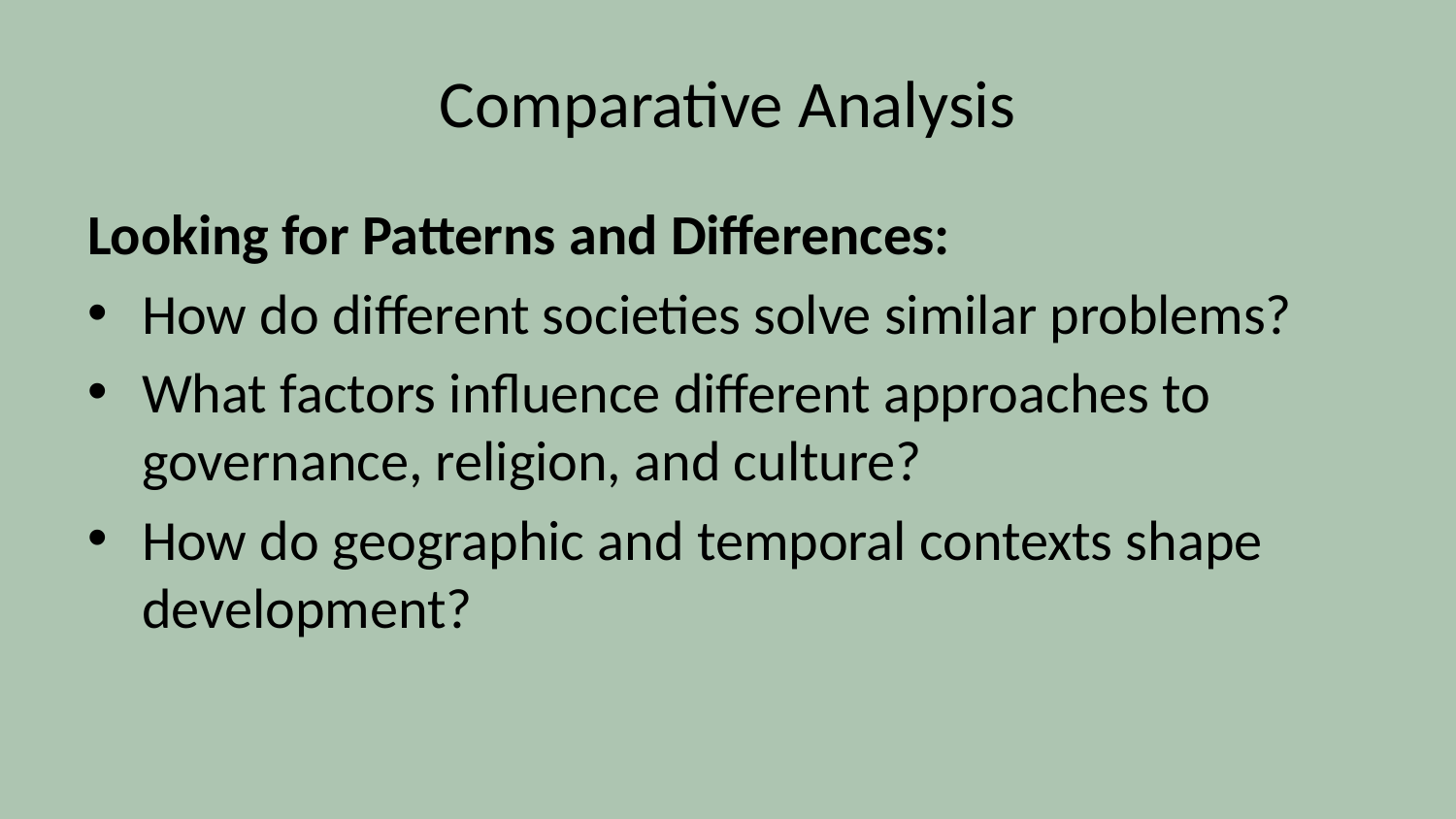

# Comparative Analysis
Looking for Patterns and Differences:
How do different societies solve similar problems?
What factors influence different approaches to governance, religion, and culture?
How do geographic and temporal contexts shape development?